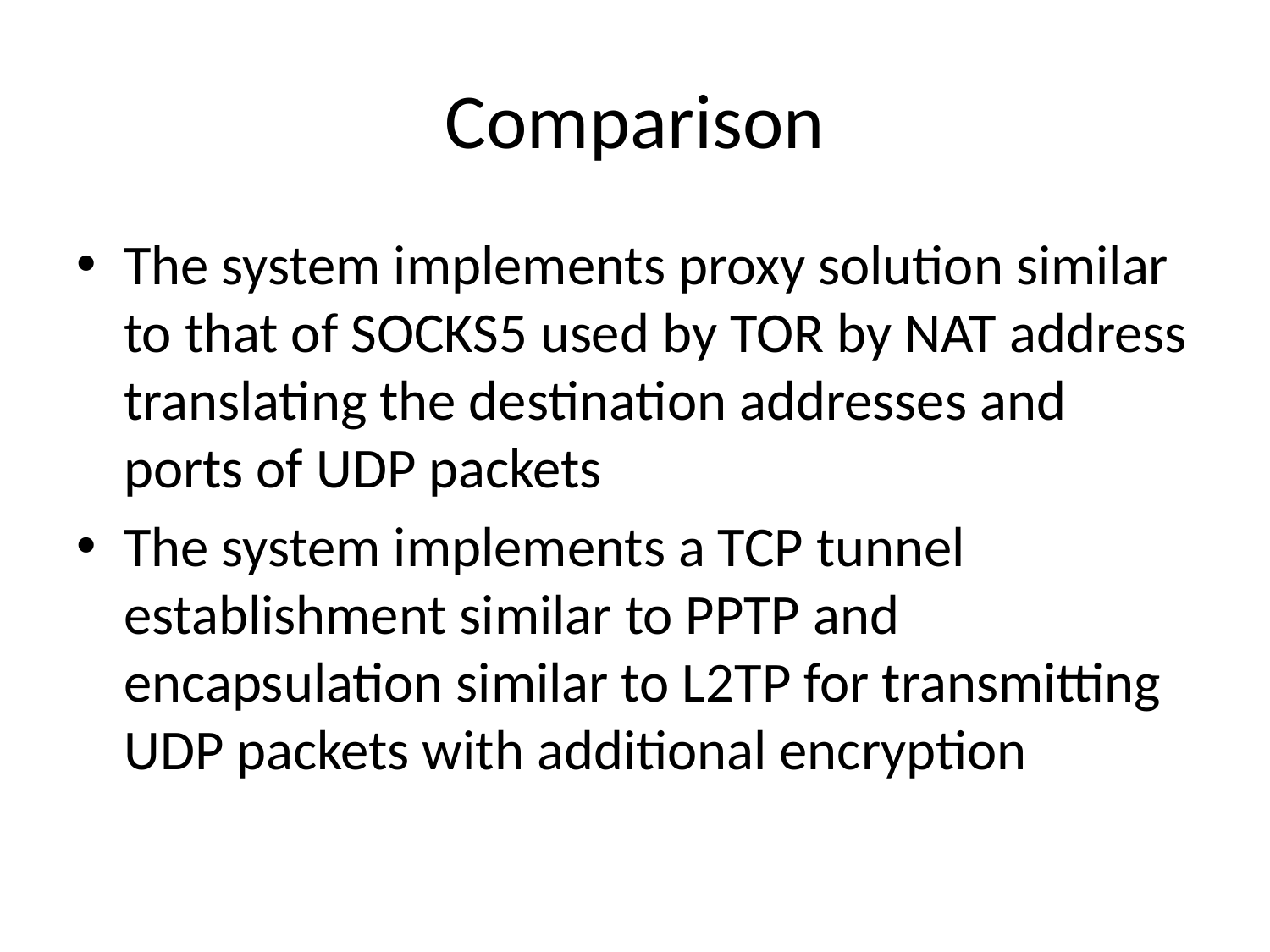

# Comparison
The system implements proxy solution similar to that of SOCKS5 used by TOR by NAT address translating the destination addresses and ports of UDP packets
The system implements a TCP tunnel establishment similar to PPTP and encapsulation similar to L2TP for transmitting UDP packets with additional encryption